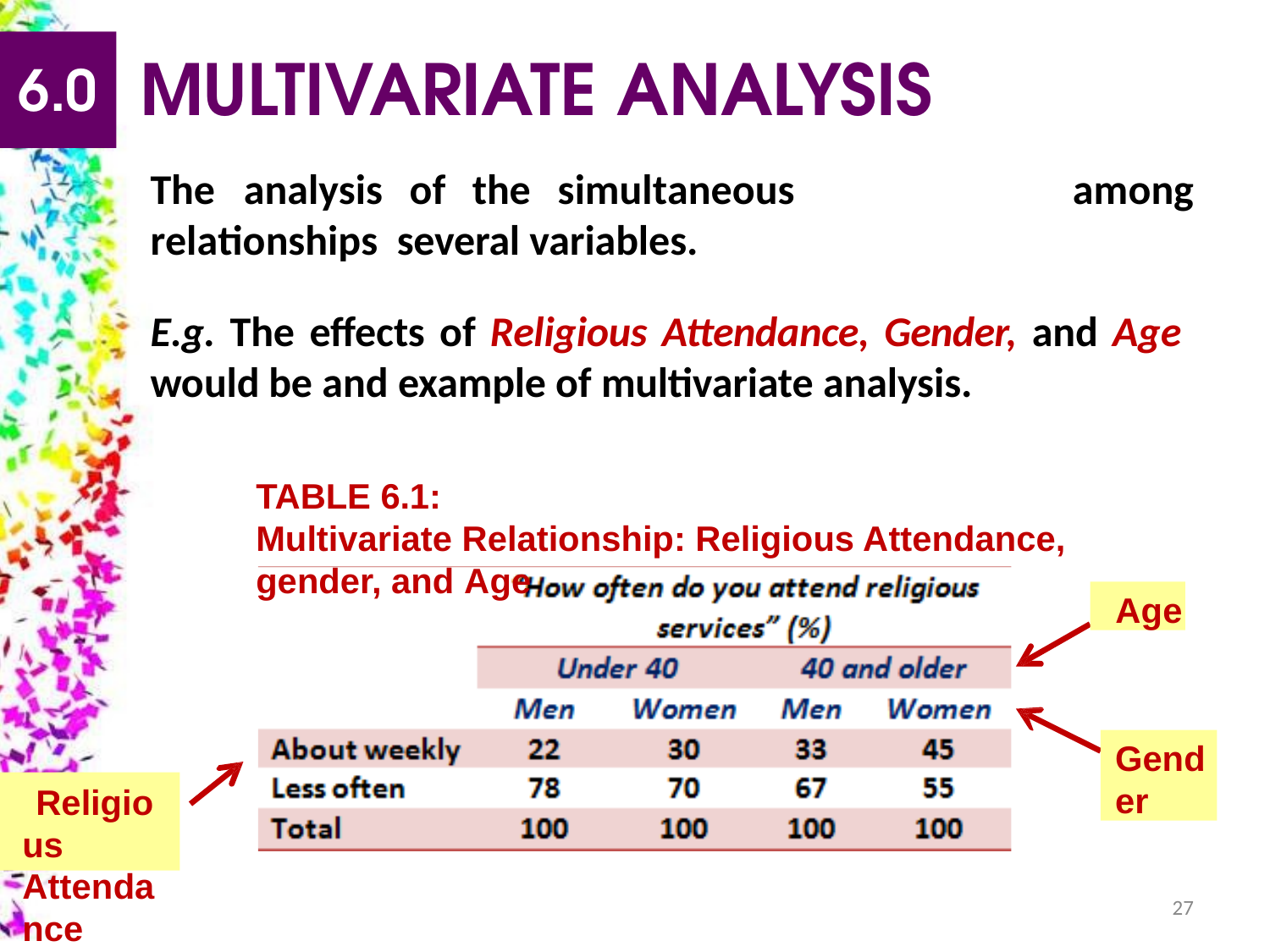

# MULTIVARIATE ANALYSIS
6.0
The	analysis	of	the	simultaneous	relationships  several variables.
among
E.g. The effects of Religious Attendance, Gender, and Age
would be and example of multivariate analysis.

TABLE 6.1:
Multivariate Relationship: Religious Attendance, gender, and Age

Age

Gender

Religious  Attendance
Source: General Social Survey, 1972 – 2006, National Opinion Research Center.
27